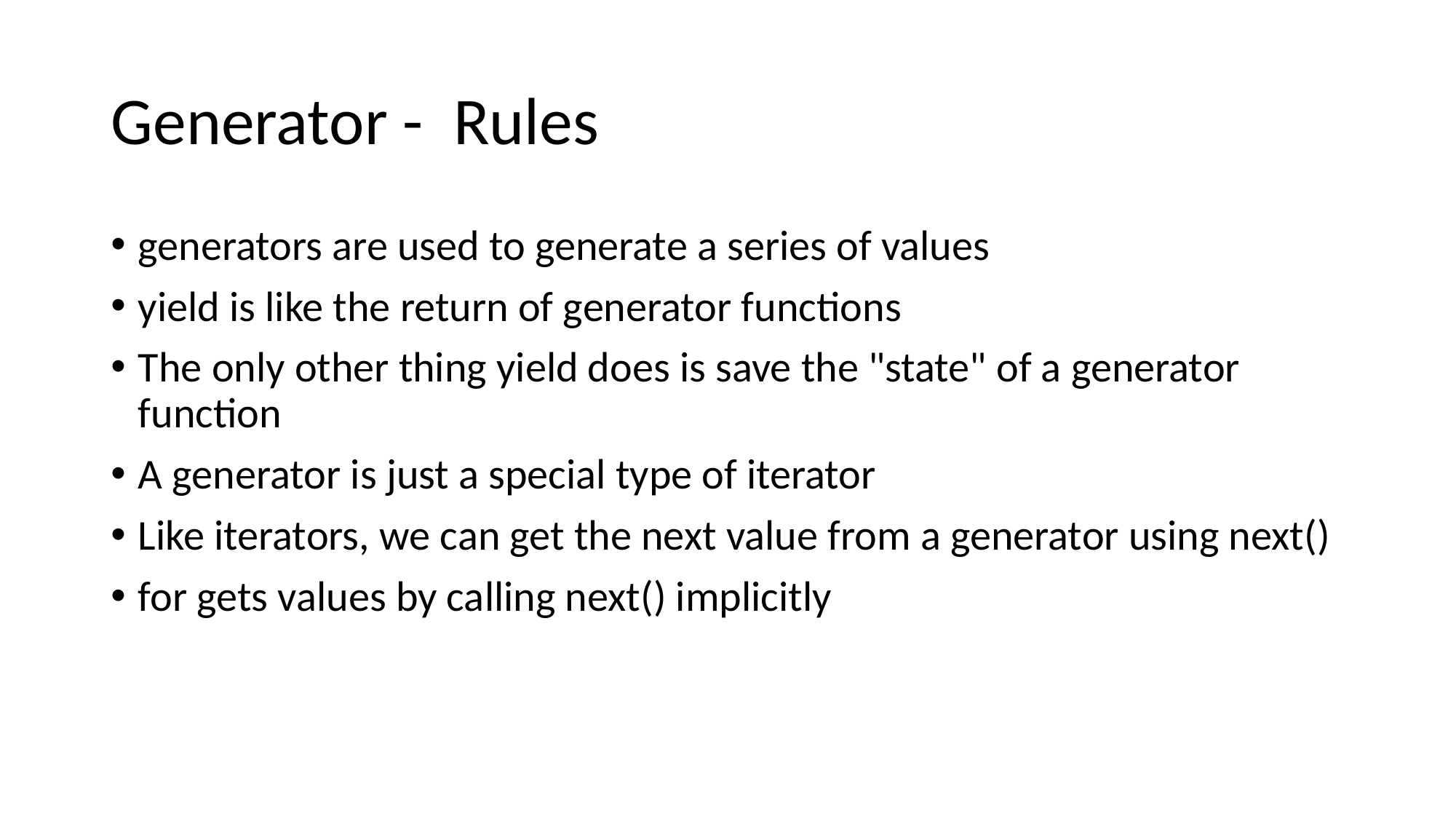

# Generator -  Rules
generators are used to generate a series of values
yield is like the return of generator functions
The only other thing yield does is save the "state" of a generator function
A generator is just a special type of iterator
Like iterators, we can get the next value from a generator using next()
for gets values by calling next() implicitly